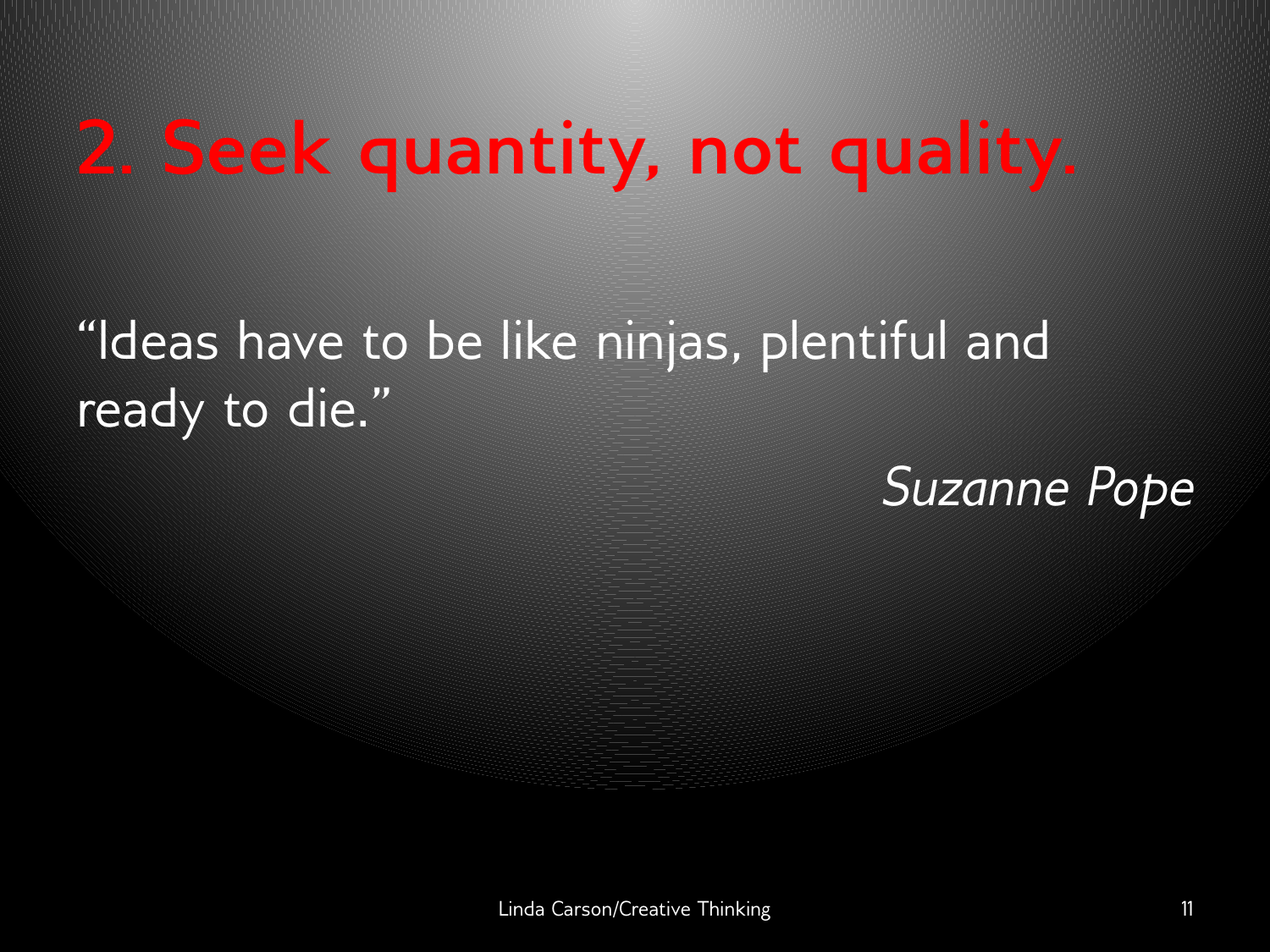

# 2. Seek quantity, not quality.
“Ideas have to be like ninjas, plentiful and ready to die.”
Suzanne Pope
Linda Carson/Creative Thinking
11